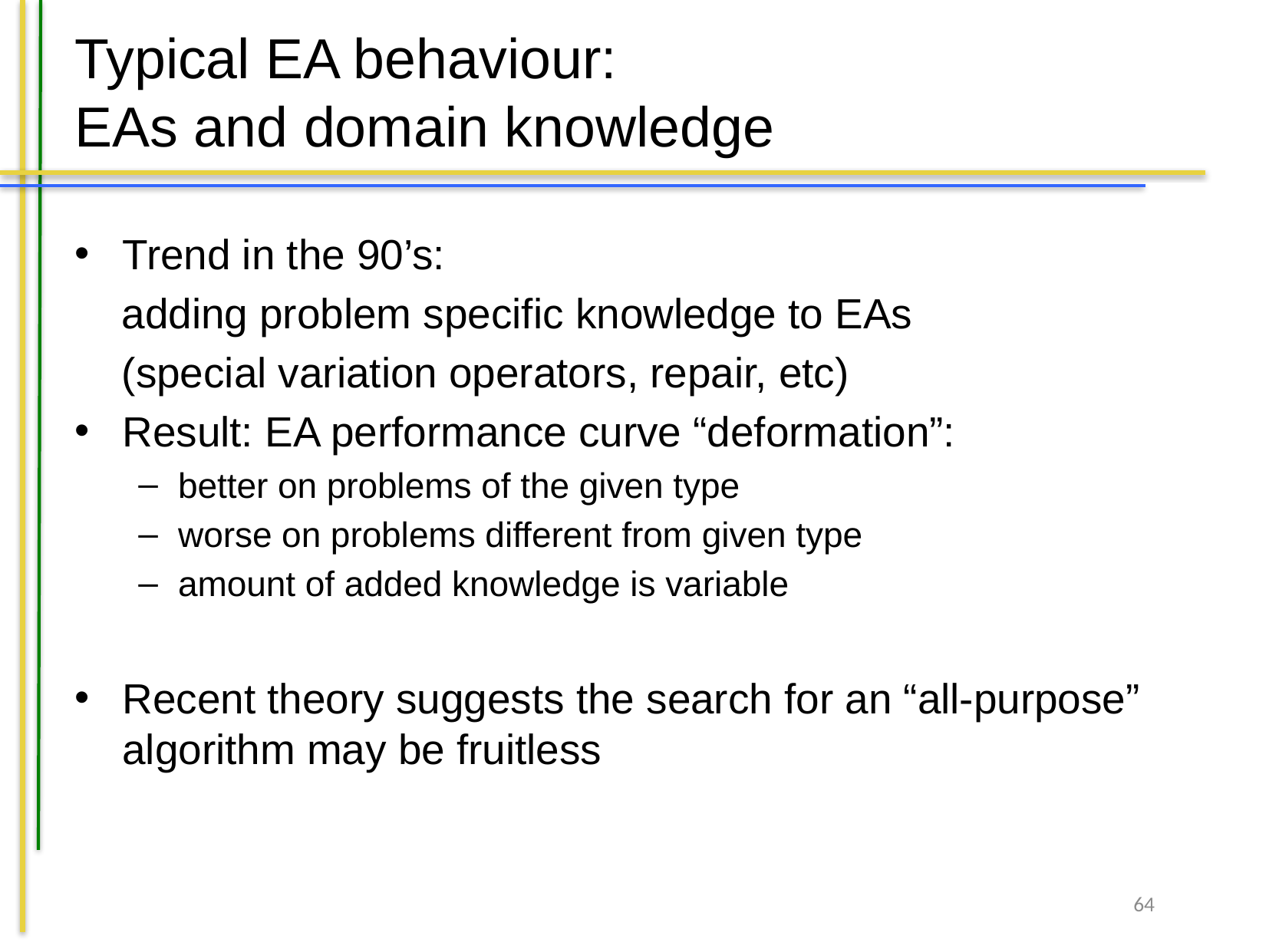

# Typical EA behaviour: EAs and domain knowledge
Trend in the 90’s:
    adding problem specific knowledge to EAs
    (special variation operators, repair, etc)
Result: EA performance curve “deformation”:
better on problems of the given type
worse on problems different from given type
amount of added knowledge is variable

Recent theory suggests the search for an “all-purpose” algorithm may be fruitless
64